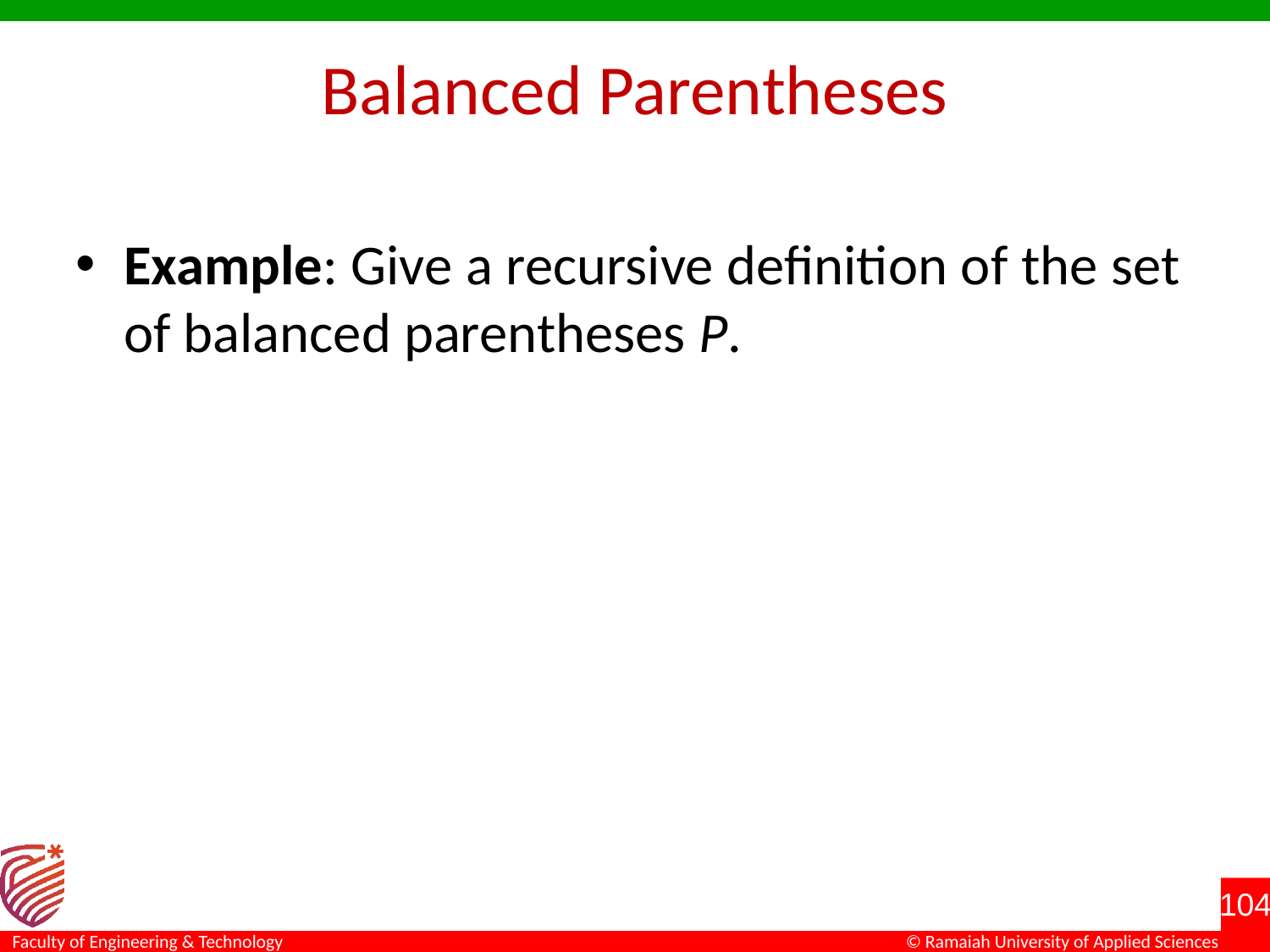

# Balanced Parentheses
Example: Give a recursive definition of the set  of balanced parentheses P.